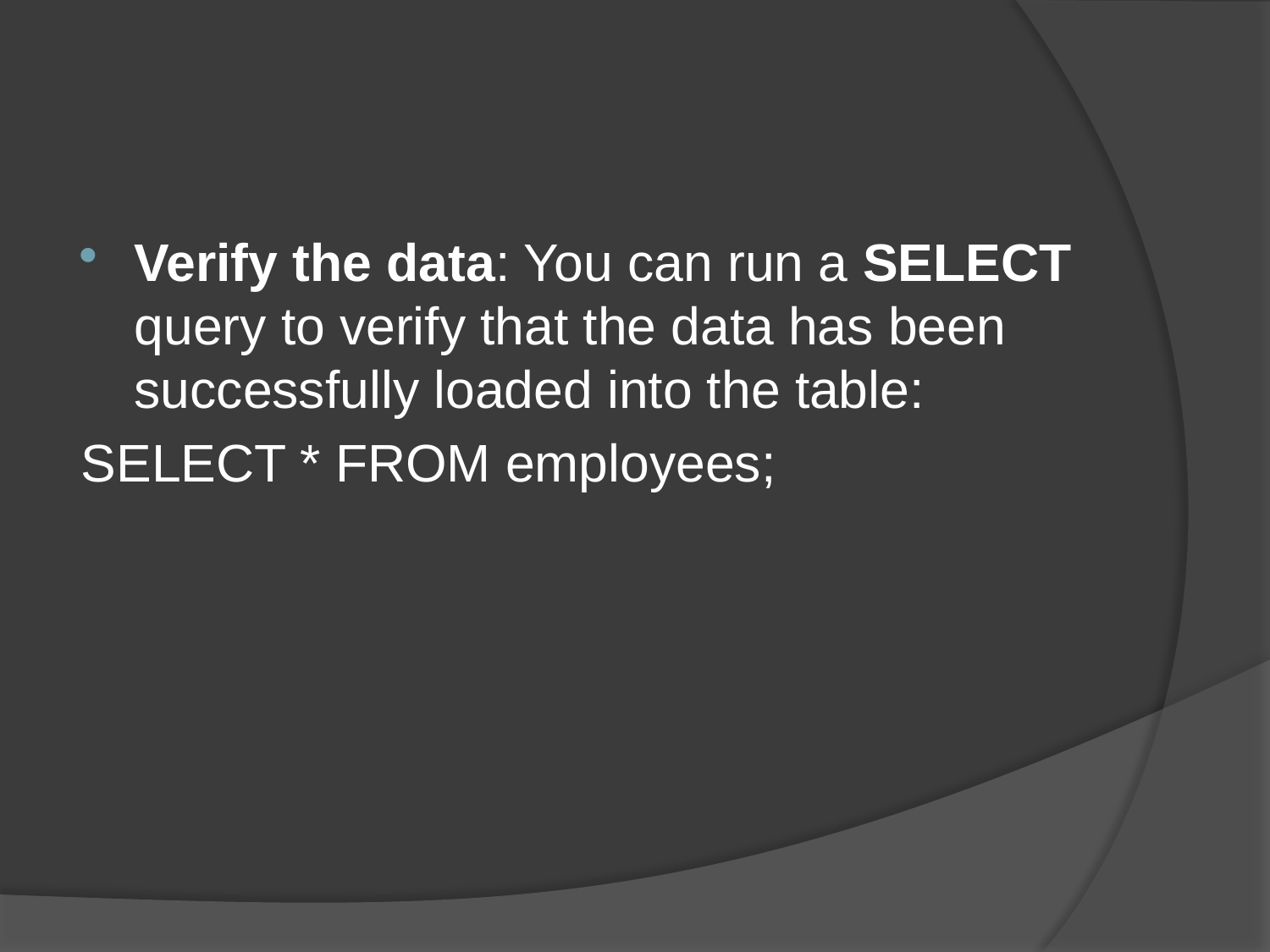

#
Verify the data: You can run a SELECT query to verify that the data has been successfully loaded into the table:
SELECT * FROM employees;